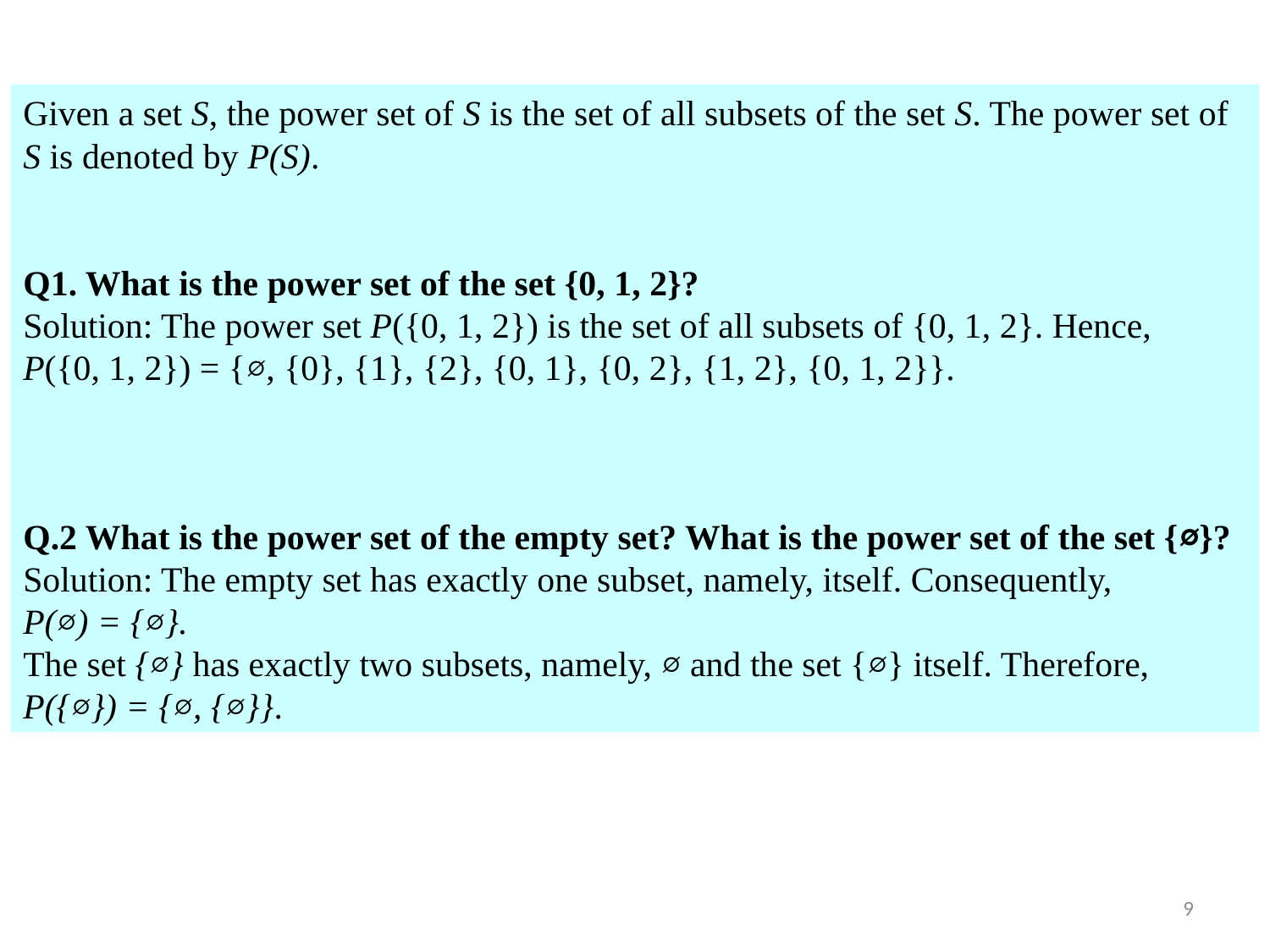

Given a set S, the power set of S is the set of all subsets of the set S. The power set of S is denoted by P(S).

Q1. What is the power set of the set {0, 1, 2}?
Solution: The power set P({0, 1, 2}) is the set of all subsets of {0, 1, 2}. Hence,
P({0, 1, 2}) = {∅, {0}, {1}, {2}, {0, 1}, {0, 2}, {1, 2}, {0, 1, 2}}.

Q.2 What is the power set of the empty set? What is the power set of the set {∅}?
Solution: The empty set has exactly one subset, namely, itself. Consequently,
P(∅) = {∅}.
The set {∅} has exactly two subsets, namely, ∅ and the set {∅} itself. Therefore,
P({∅}) = {∅, {∅}}.
9